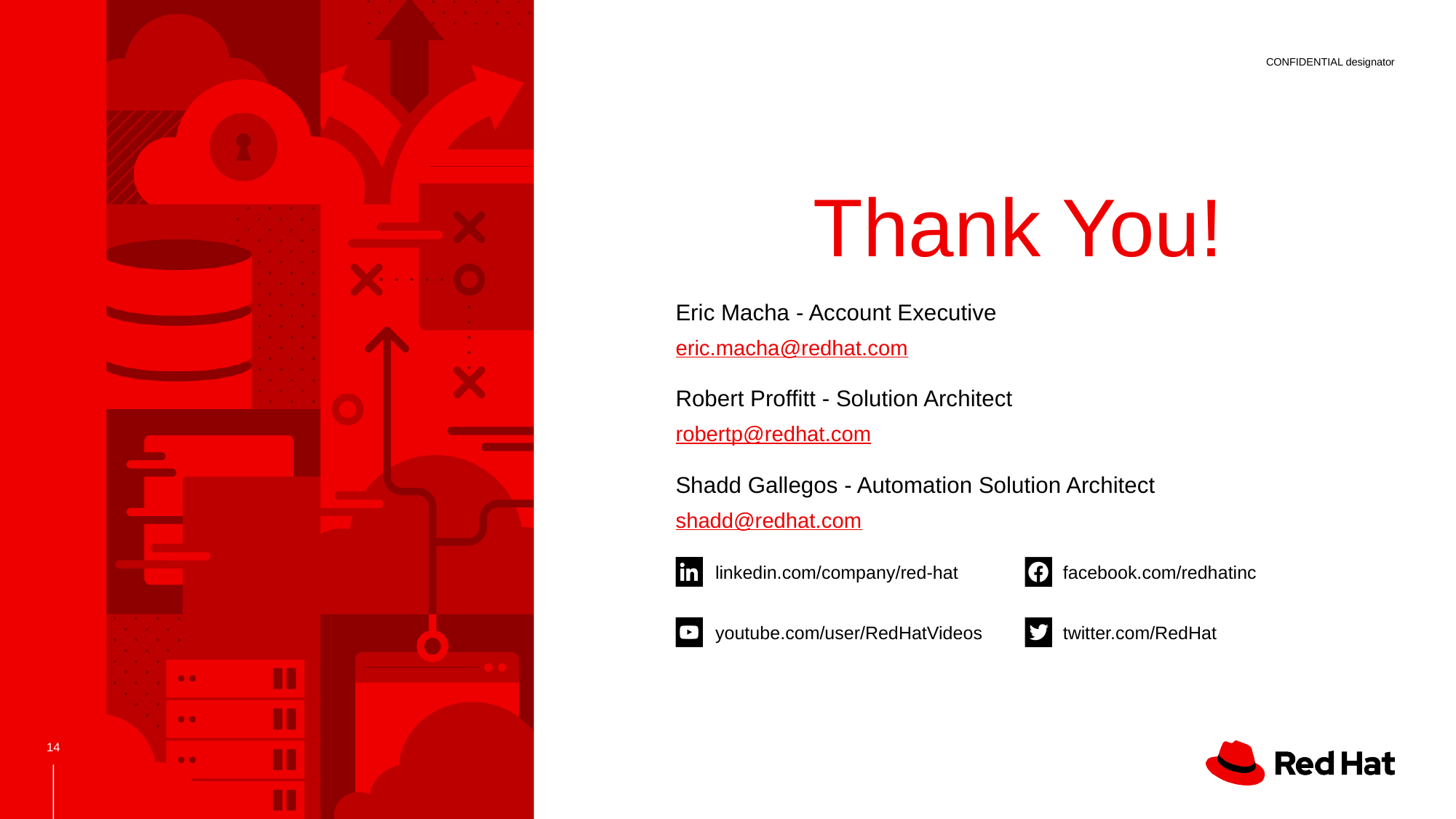

Thank You!
#
Eric Macha - Account Executive
eric.macha@redhat.com
Robert Proffitt - Solution Architect
robertp@redhat.com
Shadd Gallegos - Automation Solution Architect
shadd@redhat.com

14